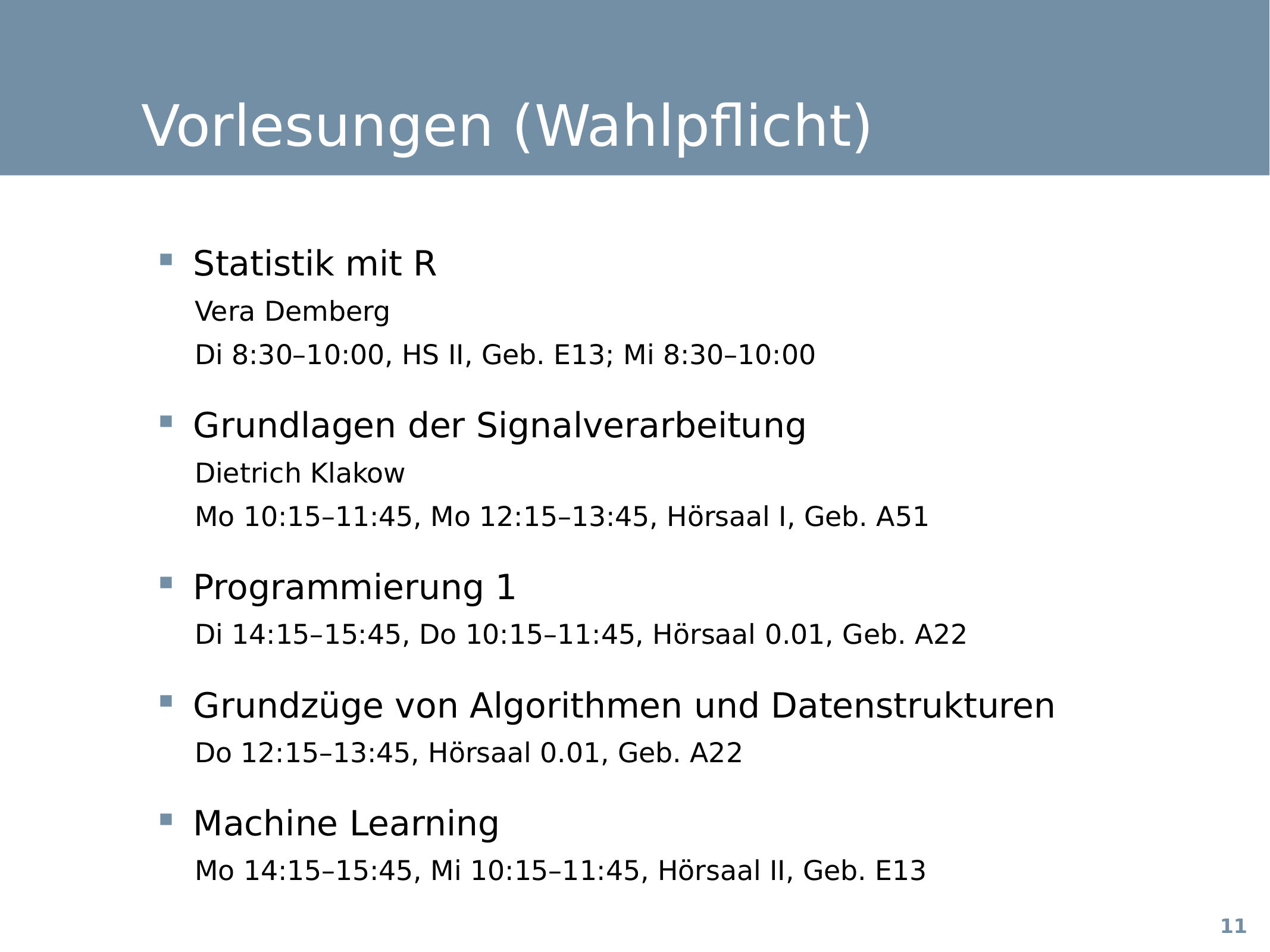

# Vorlesungen (Wahlpflicht)
Statistik mit R
Vera Demberg
Di 8:30–10:00, HS II, Geb. E13; Mi 8:30–10:00
Grundlagen der Signalverarbeitung
Dietrich Klakow
Mo 10:15–11:45, Mo 12:15–13:45, Hörsaal I, Geb. A51
Programmierung 1
Di 14:15–15:45, Do 10:15–11:45, Hörsaal 0.01, Geb. A22
Grundzüge von Algorithmen und Datenstrukturen
Do 12:15–13:45, Hörsaal 0.01, Geb. A22
Machine Learning
Mo 14:15–15:45, Mi 10:15–11:45, Hörsaal II, Geb. E13
11